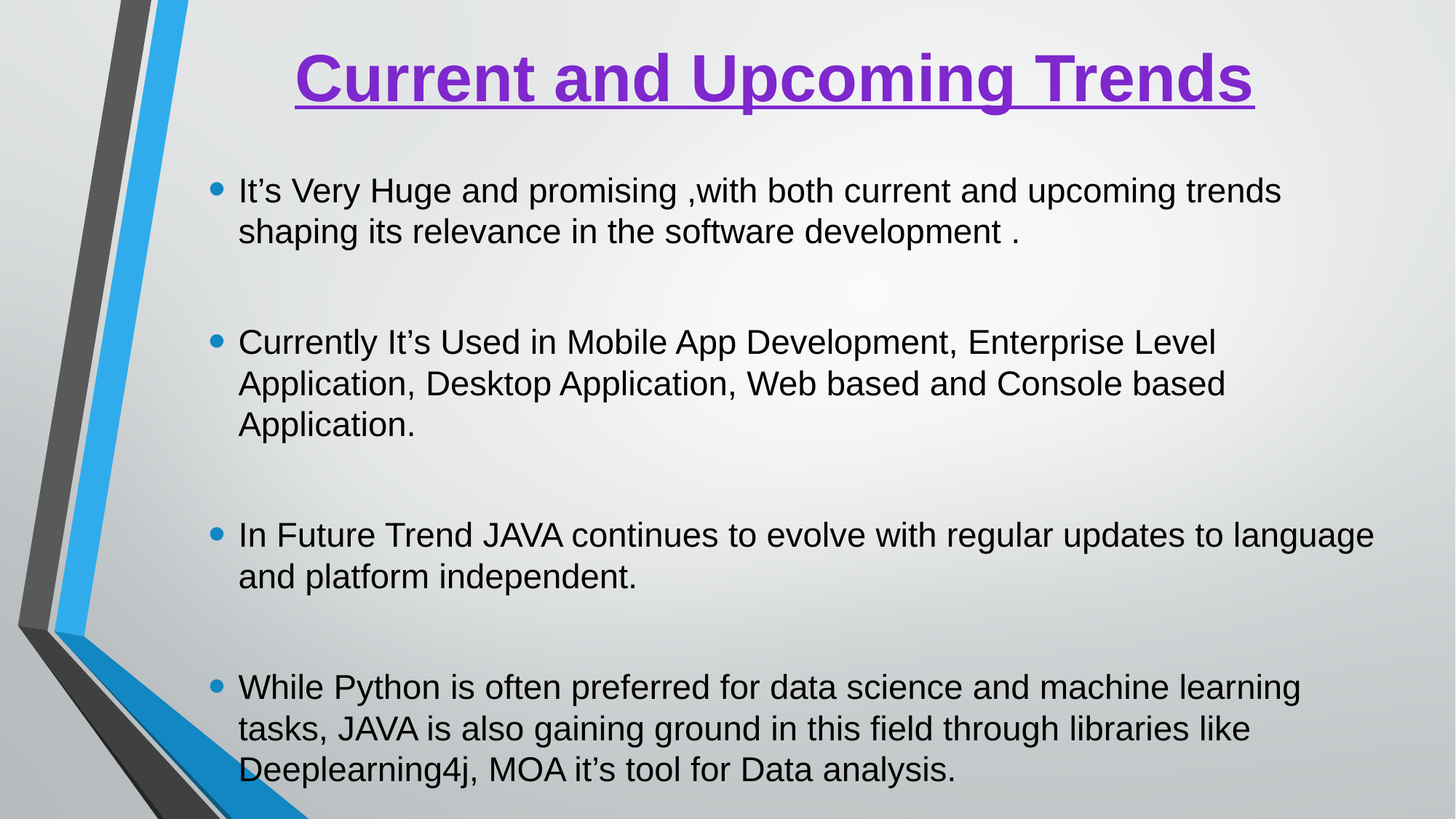

# Current and Upcoming Trends
It’s Very Huge and promising ,with both current and upcoming trends shaping its relevance in the software development .

Currently It’s Used in Mobile App Development, Enterprise Level Application, Desktop Application, Web based and Console based Application.

In Future Trend JAVA continues to evolve with regular updates to language and platform independent.

While Python is often preferred for data science and machine learning tasks, JAVA is also gaining ground in this field through libraries like Deeplearning4j, MOA it’s tool for Data analysis.